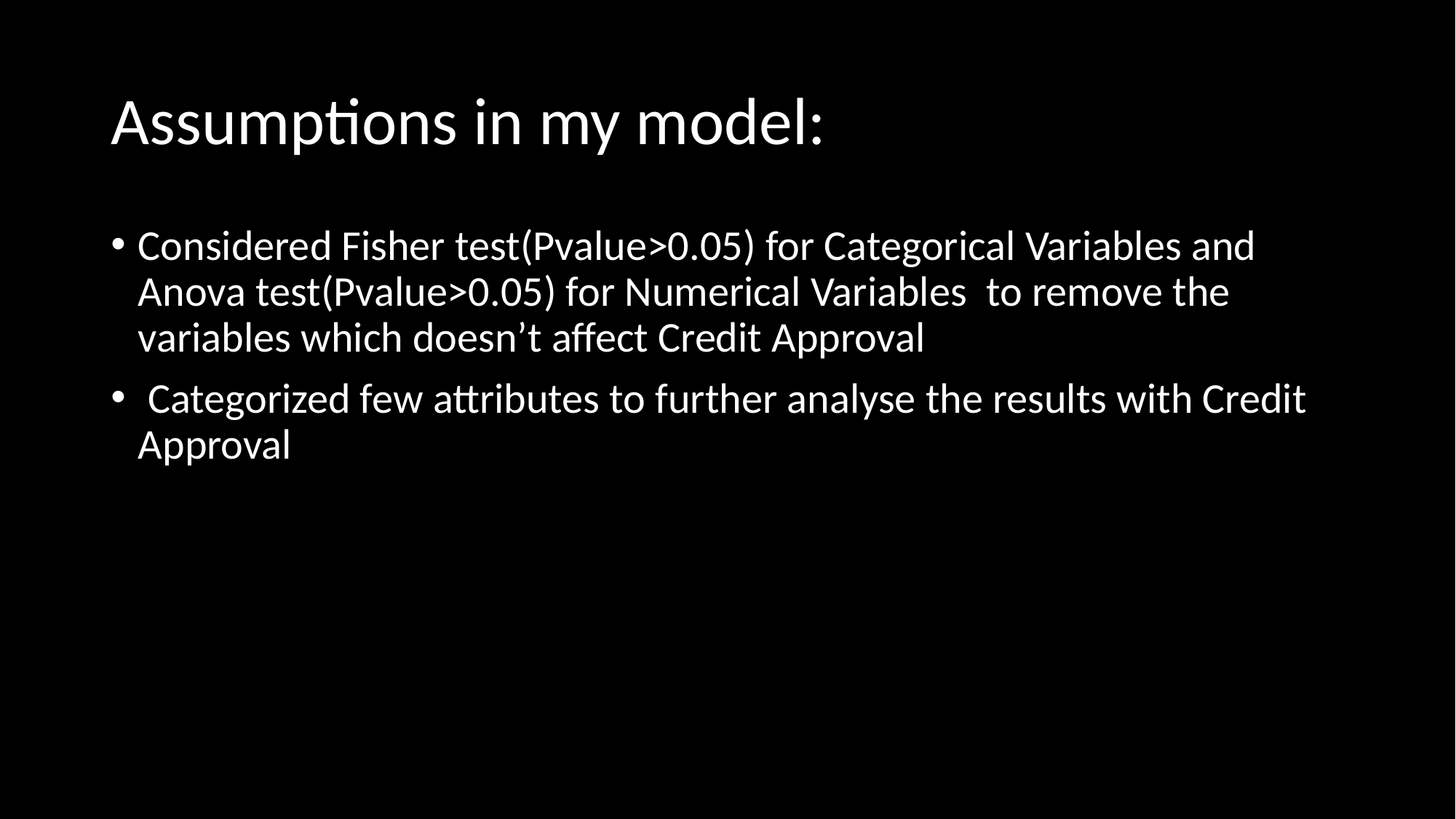

# Assumptions in my model:
Considered Fisher test(Pvalue>0.05) for Categorical Variables and Anova test(Pvalue>0.05) for Numerical Variables  to remove the variables which doesn’t affect Credit Approval
 Categorized few attributes to further analyse the results with Credit Approval